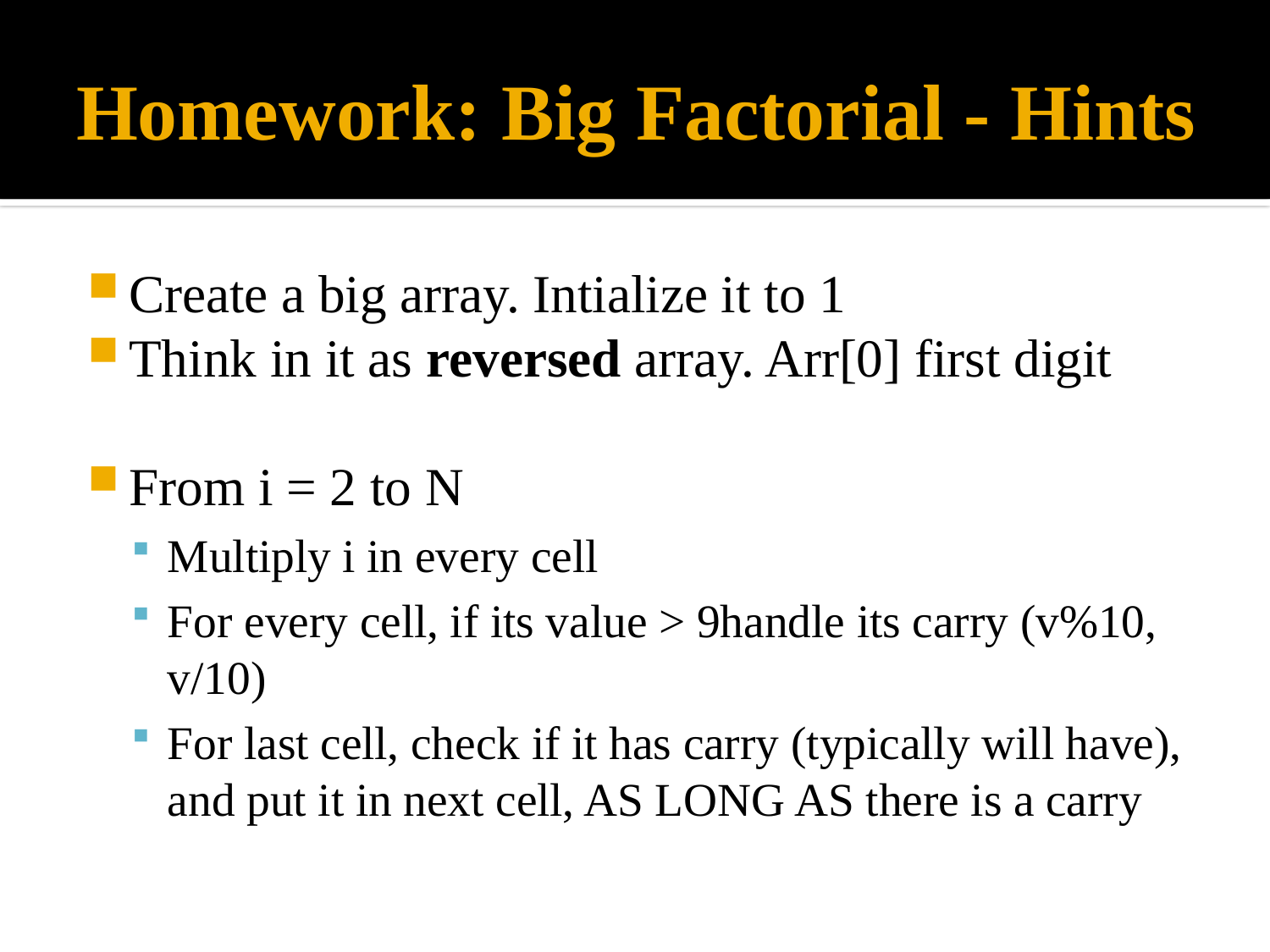

# Homework: Big Factorial - Hints
Create a big array. Intialize it to 1
Think in it as reversed array. Arr[0] first digit

From i = 2 to N
Multiply i in every cell
For every cell, if its value > 9handle its carry (v%10, v/10)
For last cell, check if it has carry (typically will have), and put it in next cell, AS LONG AS there is a carry